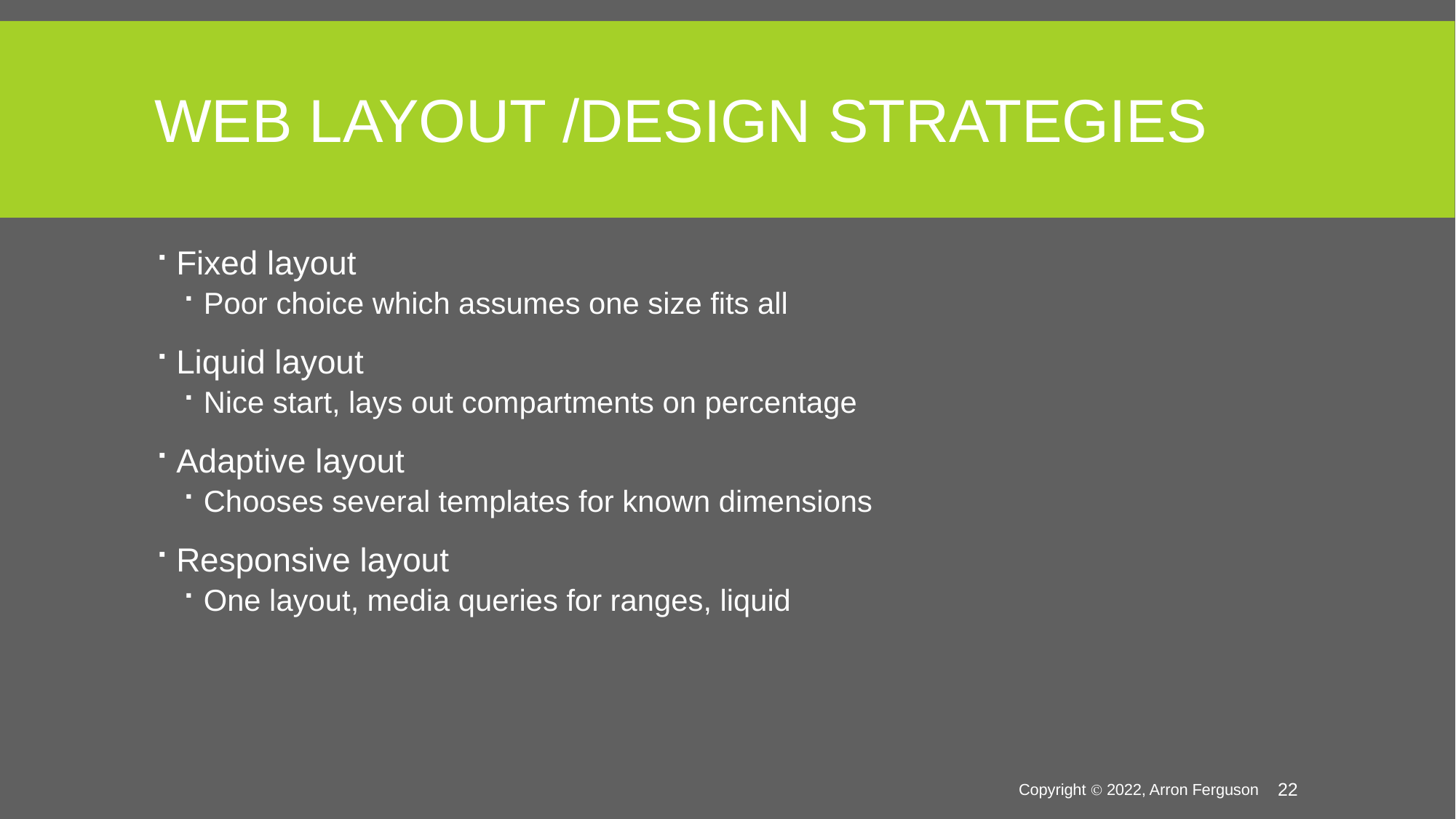

# Web Layout /Design Strategies
Fixed layout
Poor choice which assumes one size fits all
Liquid layout
Nice start, lays out compartments on percentage
Adaptive layout
Chooses several templates for known dimensions
Responsive layout
One layout, media queries for ranges, liquid
Copyright Ⓒ 2022, Arron Ferguson
22